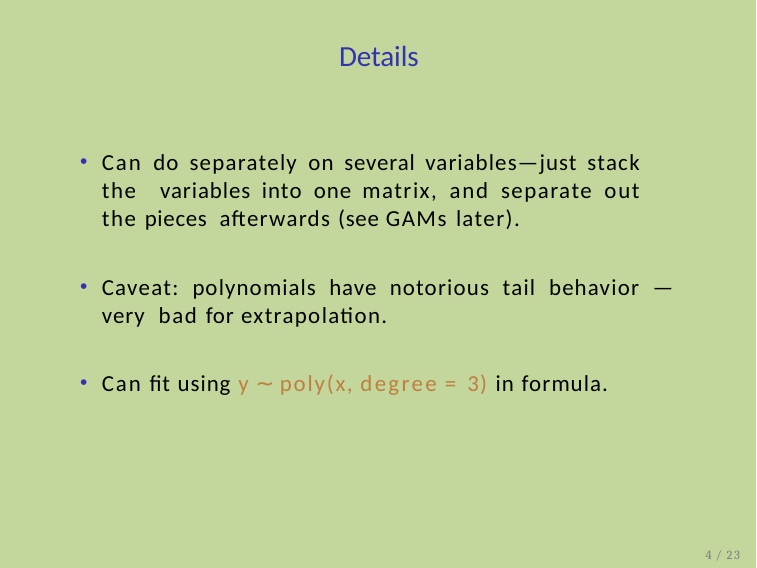

# Details
Can do separately on several variables—just stack the  variables into one matrix, and separate out the pieces  afterwards (see GAMs later).

Caveat: polynomials have notorious tail behavior — very  bad for extrapolation.

Can fit using y ∼ poly(x, degree = 3) in formula.
4 / 23